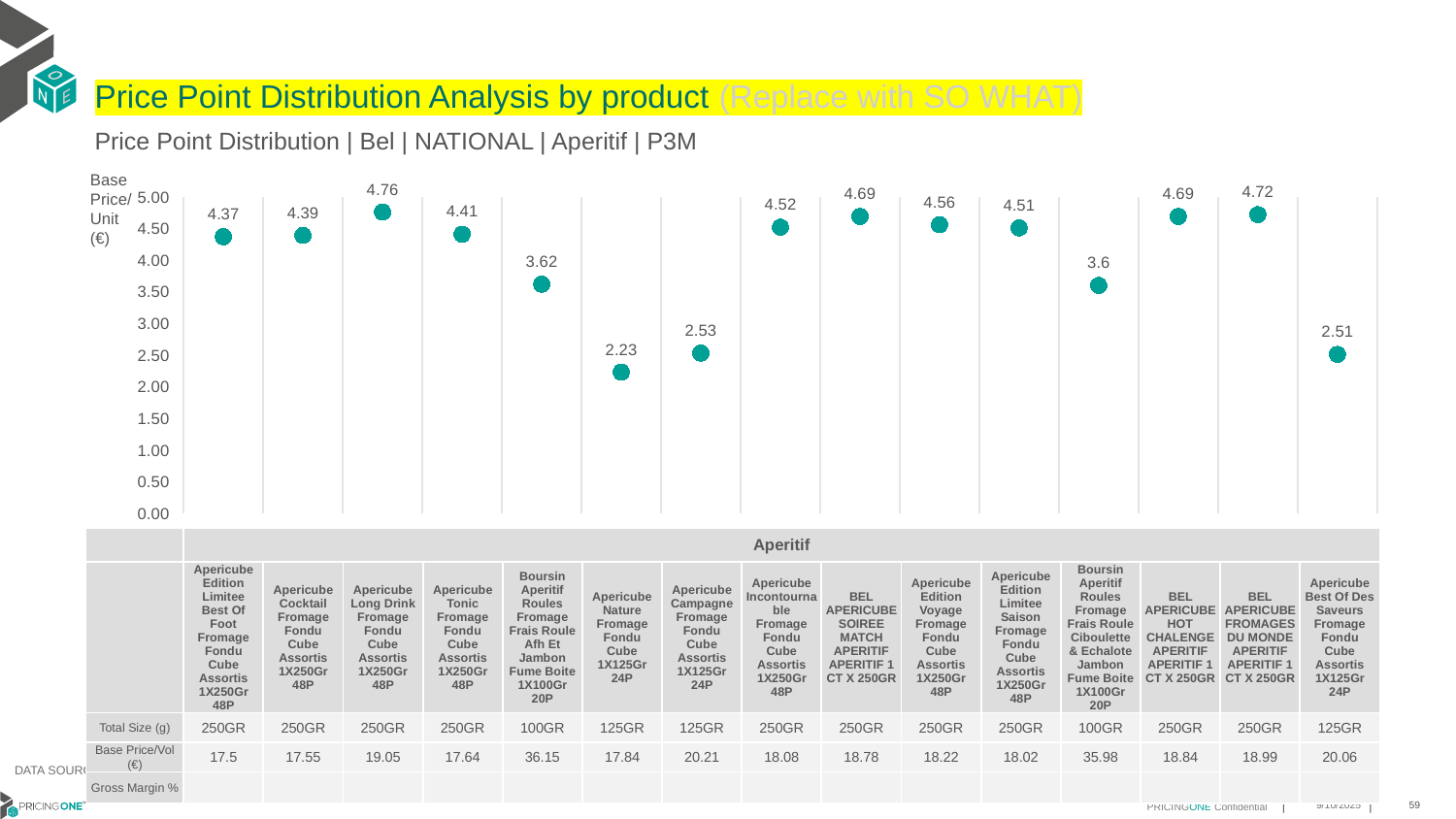

# Price Point Distribution Analysis by product (Replace with SO WHAT)
Price Point Distribution | Bel | NATIONAL | Aperitif | P3M
Base Price/Unit (€)

### Chart

| Category | Base Price/Unit |
|---|---|
| Apericube Edition Limitee Best Of Foot Fromage Fondu Cube Assortis 1X250Gr 48P | 4.37 |
| Apericube Cocktail Fromage Fondu Cube Assortis 1X250Gr 48P | 4.39 |
| Apericube Long Drink Fromage Fondu Cube Assortis 1X250Gr 48P | 4.76 |
| Apericube Tonic Fromage Fondu Cube Assortis 1X250Gr 48P | 4.41 |
| Boursin Aperitif Roules Fromage Frais Roule Afh Et Jambon Fume Boite 1X100Gr 20P | 3.62 |
| Apericube Nature Fromage Fondu Cube 1X125Gr 24P | 2.23 |
| Apericube Campagne Fromage Fondu Cube Assortis 1X125Gr 24P | 2.53 |
| Apericube Incontournable Fromage Fondu Cube Assortis 1X250Gr 48P | 4.52 |
| BEL APERICUBE SOIREE MATCH APERITIF APERITIF 1 CT X 250GR | 4.69 |
| Apericube Edition Voyage Fromage Fondu Cube Assortis 1X250Gr 48P | 4.56 |
| Apericube Edition Limitee Saison Fromage Fondu Cube Assortis 1X250Gr 48P | 4.51 |
| Boursin Aperitif Roules Fromage Frais Roule Ciboulette & Echalote Jambon Fume Boite 1X100Gr 20P | 3.6 |
| BEL APERICUBE HOT CHALENGE APERITIF APERITIF 1 CT X 250GR | 4.69 |
| BEL APERICUBE FROMAGES DU MONDE APERITIF APERITIF 1 CT X 250GR | 4.72 |
| Apericube Best Of Des Saveurs Fromage Fondu Cube Assortis 1X125Gr 24P | 2.51 |
|  | Aperitif | Aperitif | Aperitif | Aperitif | Aperitif | Aperitif | Aperitif | Aperitif | Aperitif | Aperitif | Aperitif | Aperitif | Aperitif | Aperitif | Aperitif |
| --- | --- | --- | --- | --- | --- | --- | --- | --- | --- | --- | --- | --- | --- | --- | --- |
|  | Apericube Edition Limitee Best Of Foot Fromage Fondu Cube Assortis 1X250Gr 48P | Apericube Cocktail Fromage Fondu Cube Assortis 1X250Gr 48P | Apericube Long Drink Fromage Fondu Cube Assortis 1X250Gr 48P | Apericube Tonic Fromage Fondu Cube Assortis 1X250Gr 48P | Boursin Aperitif Roules Fromage Frais Roule Afh Et Jambon Fume Boite 1X100Gr 20P | Apericube Nature Fromage Fondu Cube 1X125Gr 24P | Apericube Campagne Fromage Fondu Cube Assortis 1X125Gr 24P | Apericube Incontournable Fromage Fondu Cube Assortis 1X250Gr 48P | BEL APERICUBE SOIREE MATCH APERITIF APERITIF 1 CT X 250GR | Apericube Edition Voyage Fromage Fondu Cube Assortis 1X250Gr 48P | Apericube Edition Limitee Saison Fromage Fondu Cube Assortis 1X250Gr 48P | Boursin Aperitif Roules Fromage Frais Roule Ciboulette & Echalote Jambon Fume Boite 1X100Gr 20P | BEL APERICUBE HOT CHALENGE APERITIF APERITIF 1 CT X 250GR | BEL APERICUBE FROMAGES DU MONDE APERITIF APERITIF 1 CT X 250GR | Apericube Best Of Des Saveurs Fromage Fondu Cube Assortis 1X125Gr 24P |
| Total Size (g) | 250GR | 250GR | 250GR | 250GR | 100GR | 125GR | 125GR | 250GR | 250GR | 250GR | 250GR | 100GR | 250GR | 250GR | 125GR |
| Base Price/Vol (€) | 17.5 | 17.55 | 19.05 | 17.64 | 36.15 | 17.84 | 20.21 | 18.08 | 18.78 | 18.22 | 18.02 | 35.98 | 18.84 | 18.99 | 20.06 |
| Gross Margin % |  |  |  |  |  |  |  |  |  |  |  |  |  |  |  |
DATA SOURCE: Trade Panel/Retailer Data | July 2025
9/10/2025
59